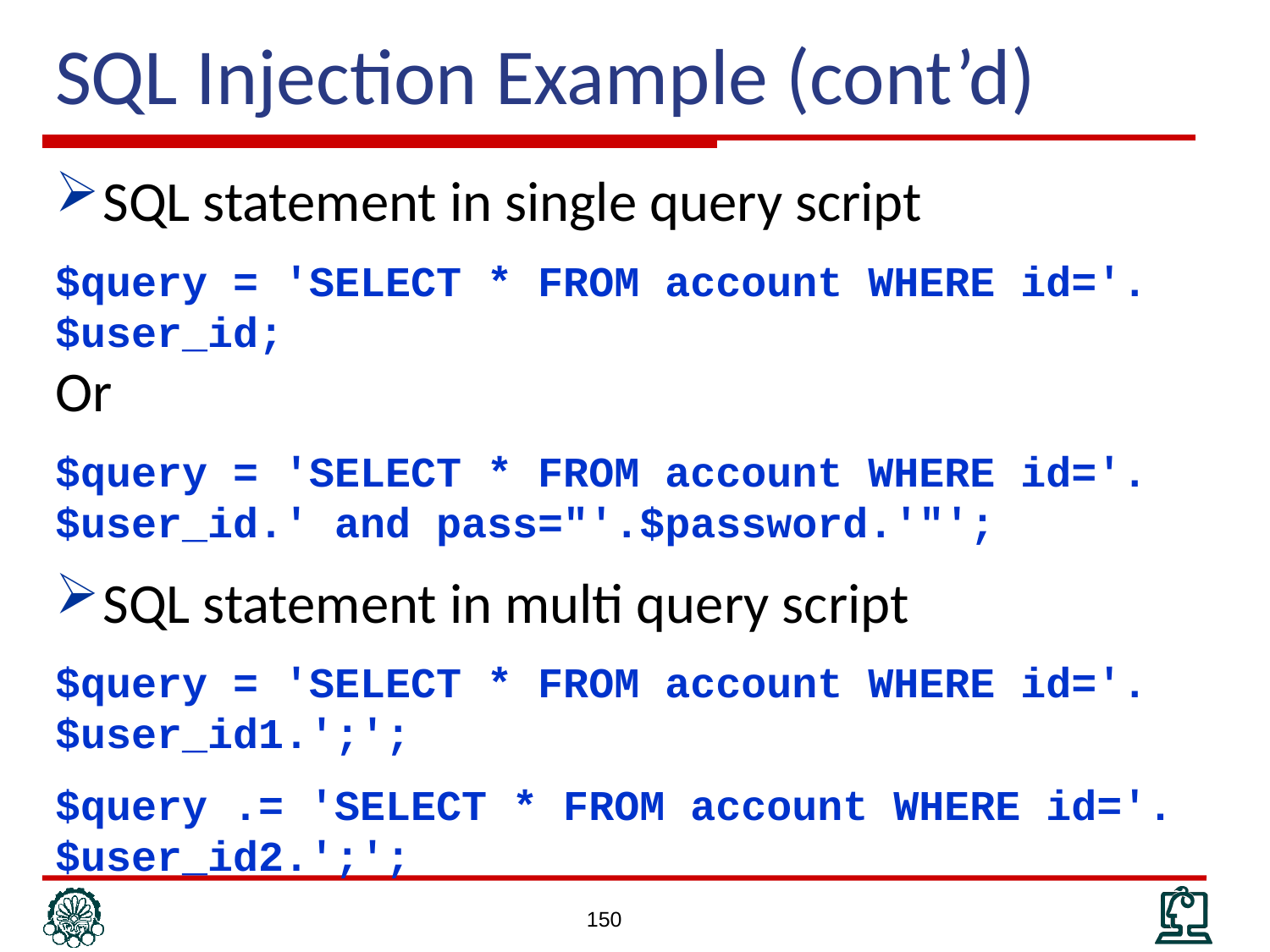

# SQL Injection Example (cont’d)
SQL statement in single query script
$query = 'SELECT * FROM account WHERE id='.$user_id;
Or
$query = 'SELECT * FROM account WHERE id='.$user_id.' and pass="'.$password.'"';
SQL statement in multi query script
$query = 'SELECT * FROM account WHERE id='.$user_id1.';';
$query .= 'SELECT * FROM account WHERE id='.$user_id2.';';

150